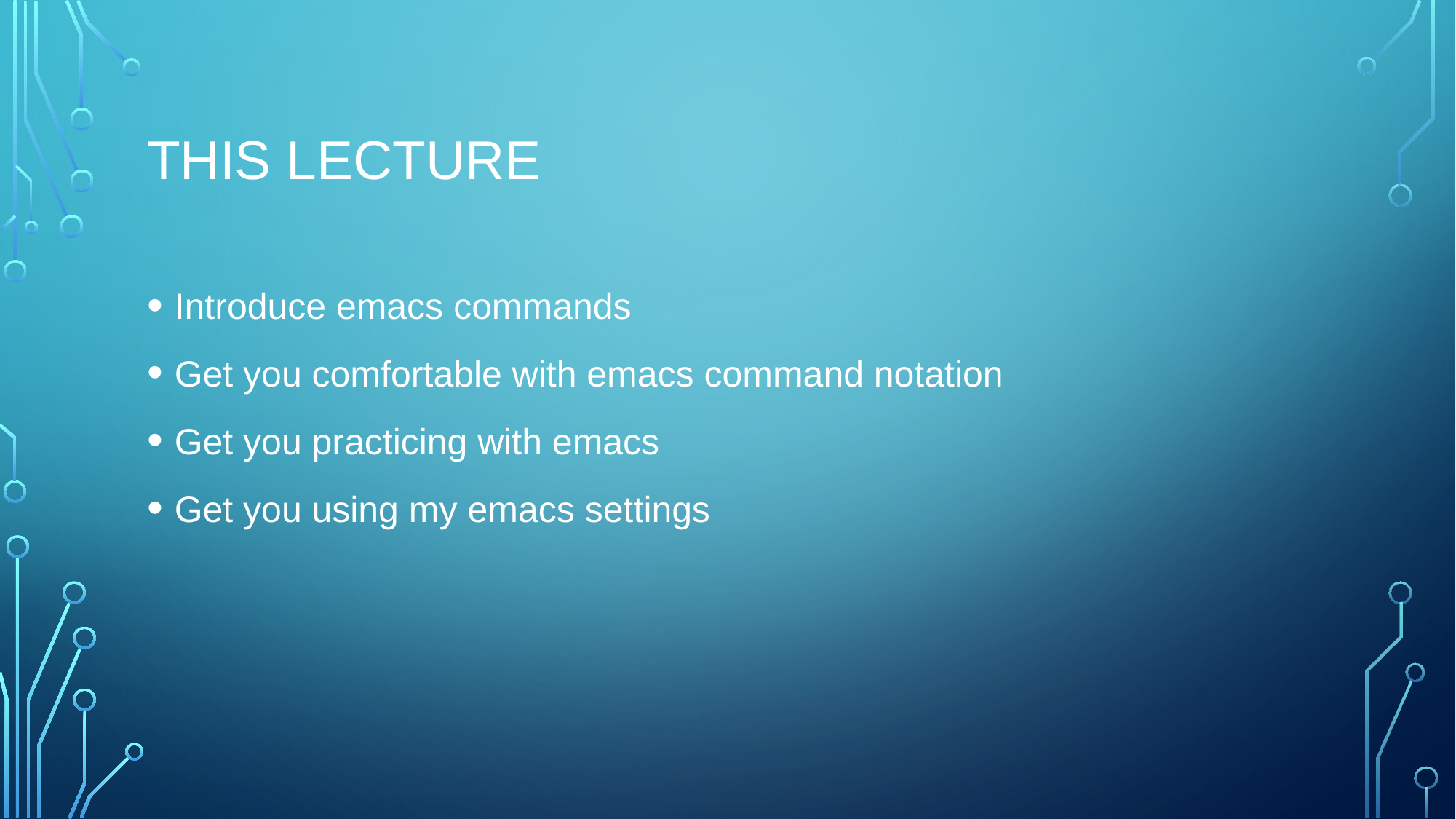

# This lecture
Introduce emacs commands
Get you comfortable with emacs command notation
Get you practicing with emacs
Get you using my emacs settings